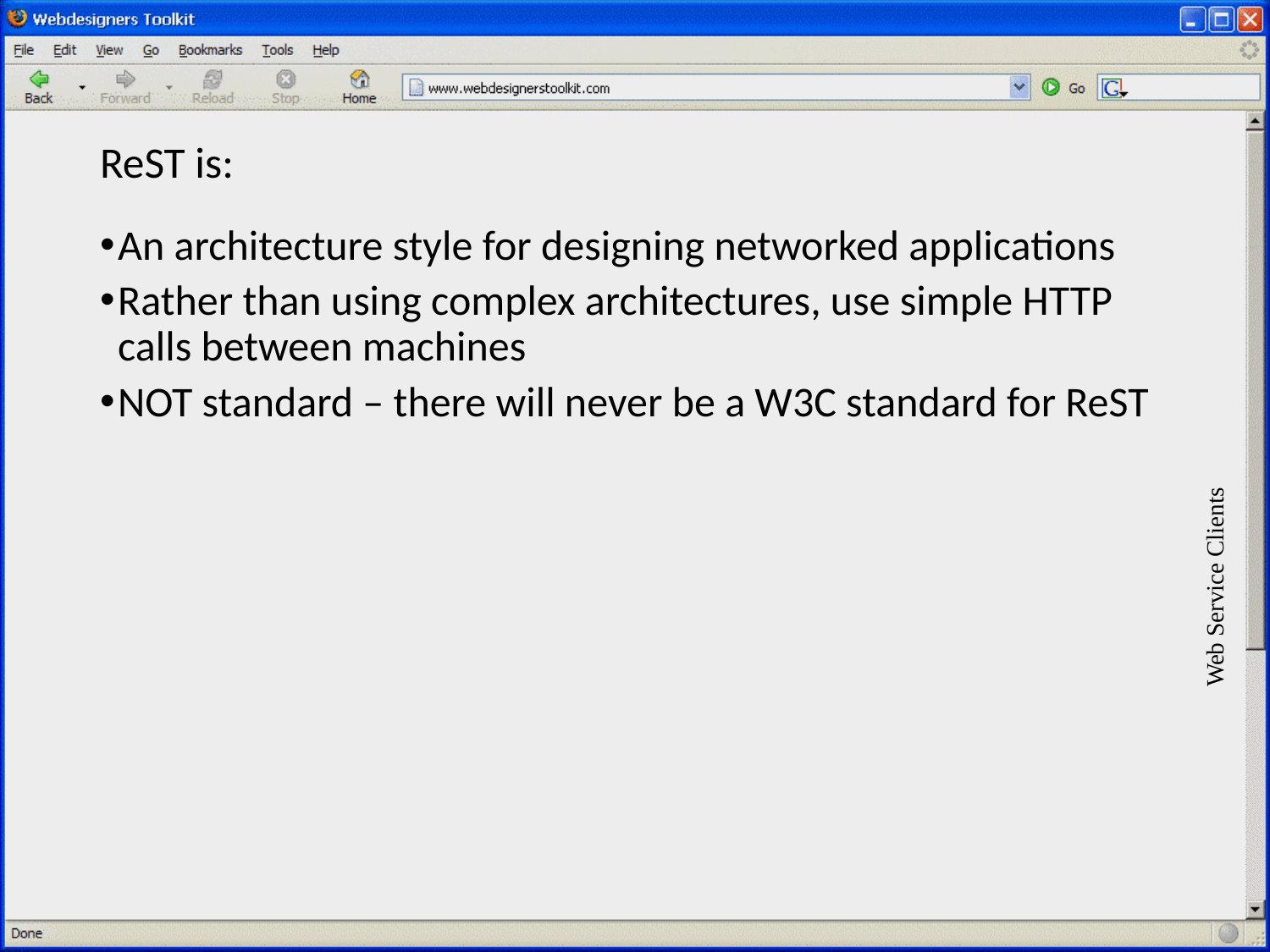

# ReST is:
An architecture style for designing networked applications
Rather than using complex architectures, use simple HTTP calls between machines
NOT standard – there will never be a W3C standard for ReST
Web Service Clients